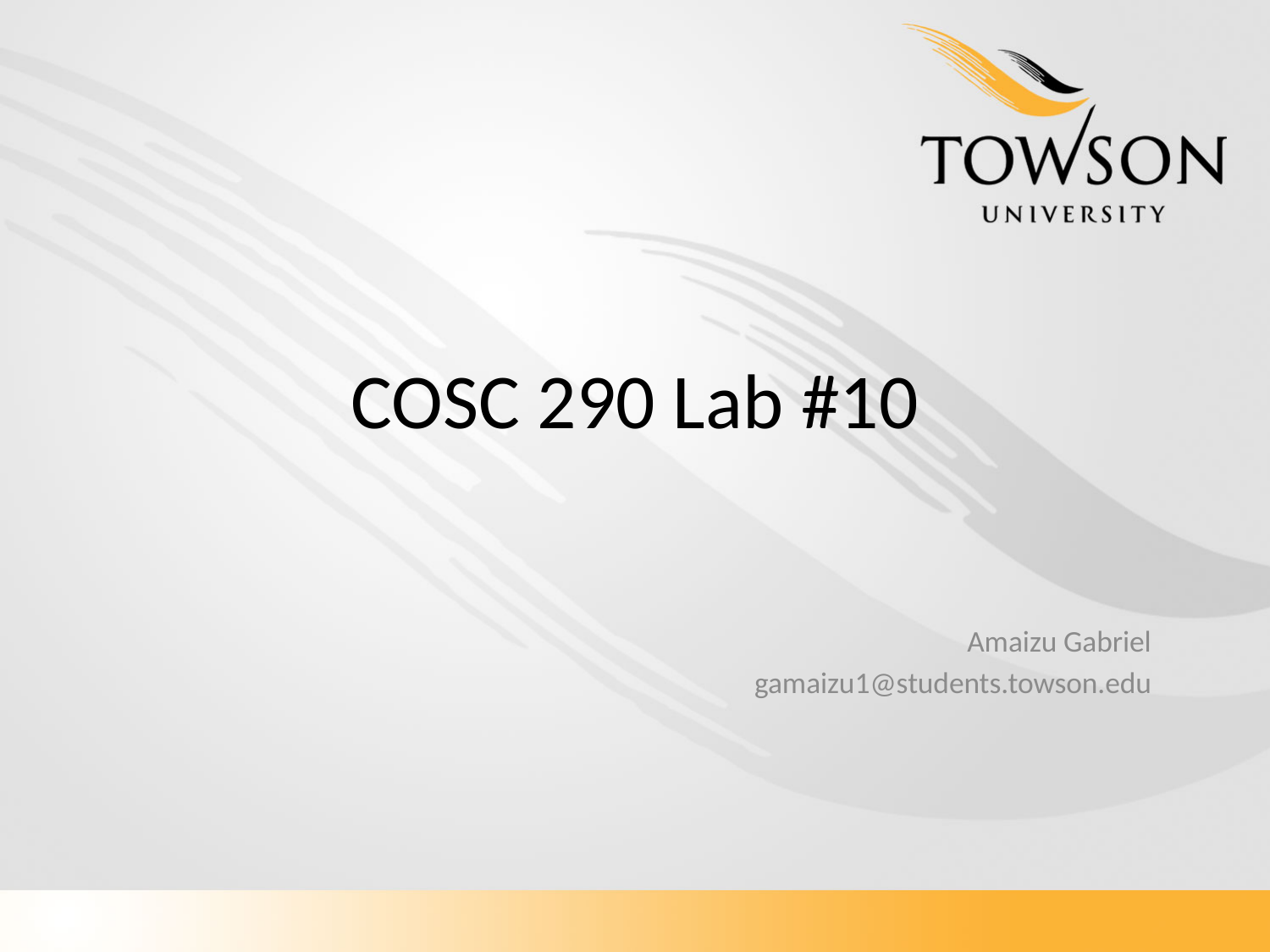

# COSC 290 Lab #10
Amaizu Gabriel
gamaizu1@students.towson.edu